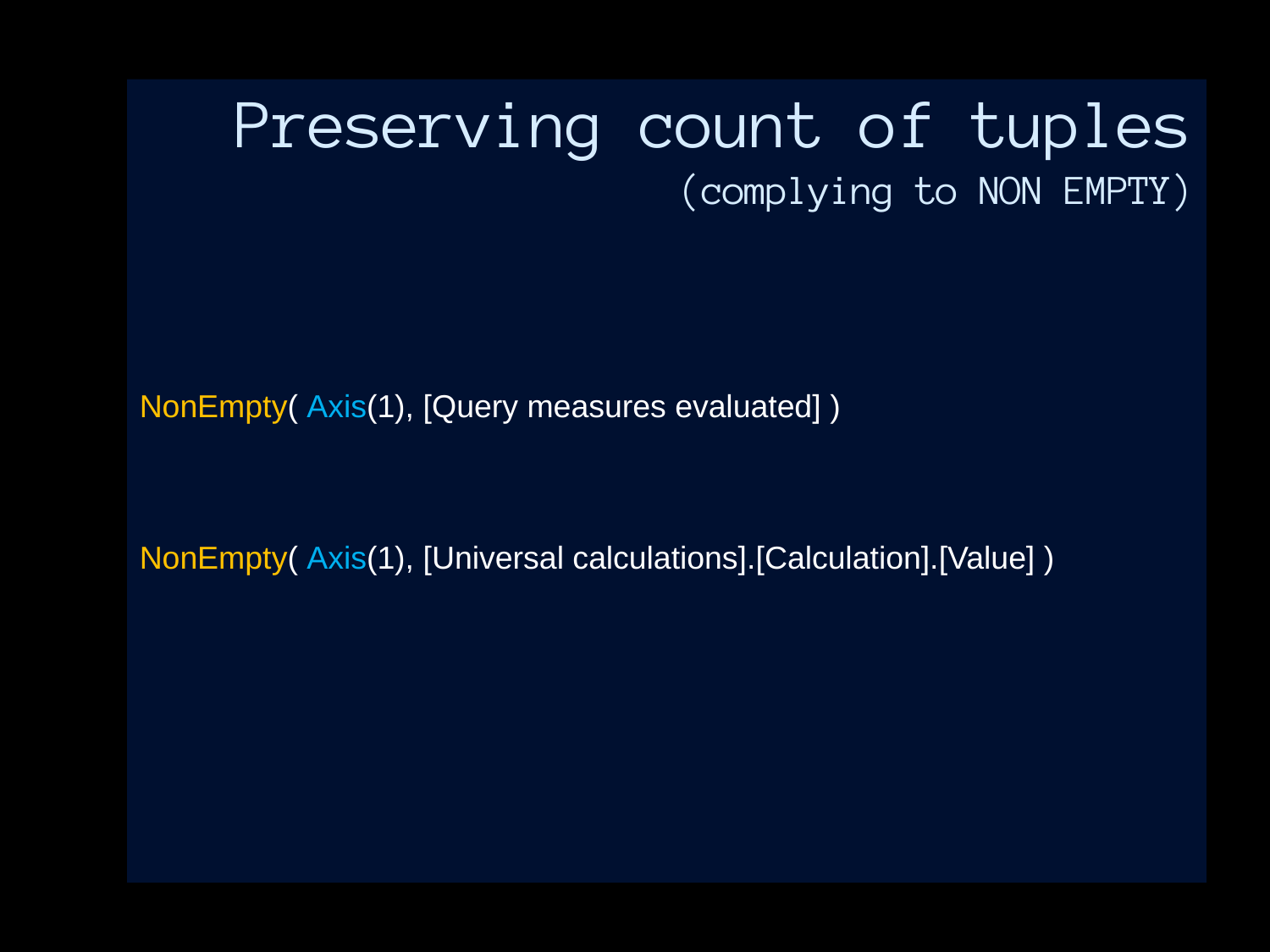

# Preserving count of tuples (complying to NON EMPTY)
NonEmpty( Axis(1), [Query measures evaluated] )

NonEmpty( Axis(1), [Universal calculations].[Calculation].[Value] )